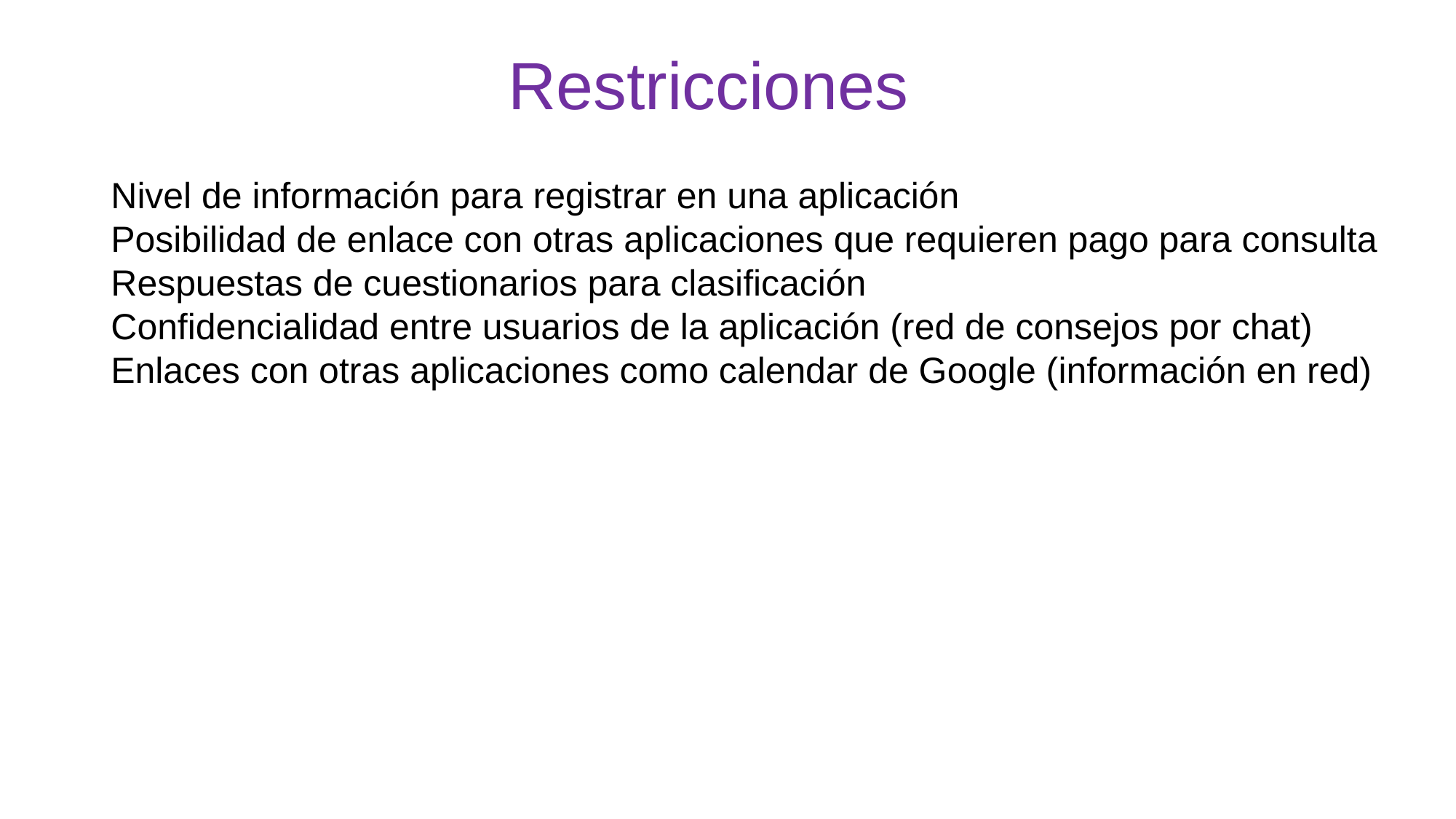

# Restricciones
Nivel de información para registrar en una aplicación
Posibilidad de enlace con otras aplicaciones que requieren pago para consulta
Respuestas de cuestionarios para clasificación
Confidencialidad entre usuarios de la aplicación (red de consejos por chat)
Enlaces con otras aplicaciones como calendar de Google (información en red)